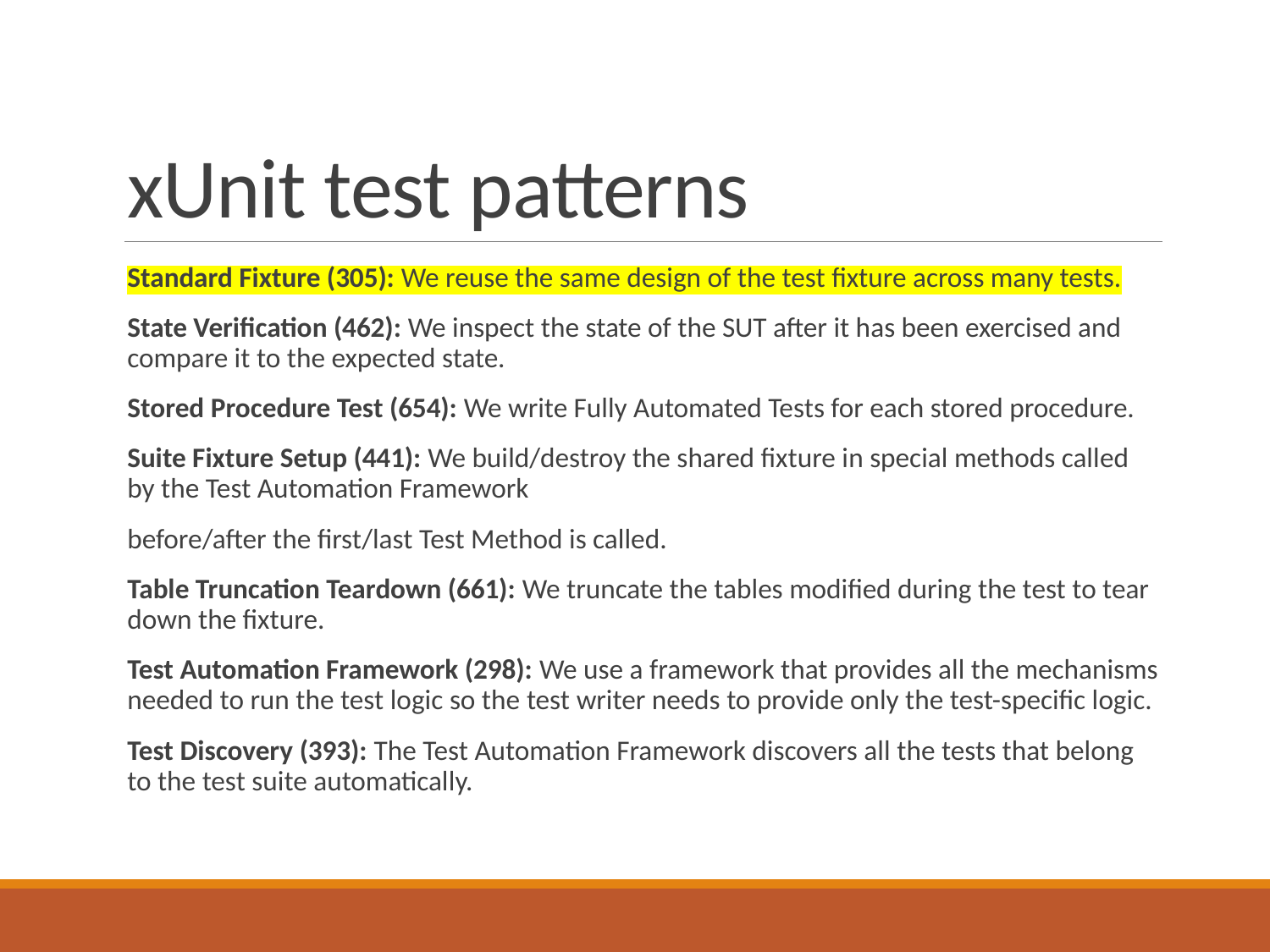

# xUnit test patterns
Standard Fixture (305): We reuse the same design of the test fixture across many tests.
State Verification (462): We inspect the state of the SUT after it has been exercised and compare it to the expected state.
Stored Procedure Test (654): We write Fully Automated Tests for each stored procedure.
Suite Fixture Setup (441): We build/destroy the shared fixture in special methods called by the Test Automation Framework
before/after the first/last Test Method is called.
Table Truncation Teardown (661): We truncate the tables modified during the test to tear down the fixture.
Test Automation Framework (298): We use a framework that provides all the mechanisms needed to run the test logic so the test writer needs to provide only the test-specific logic.
Test Discovery (393): The Test Automation Framework discovers all the tests that belong to the test suite automatically.